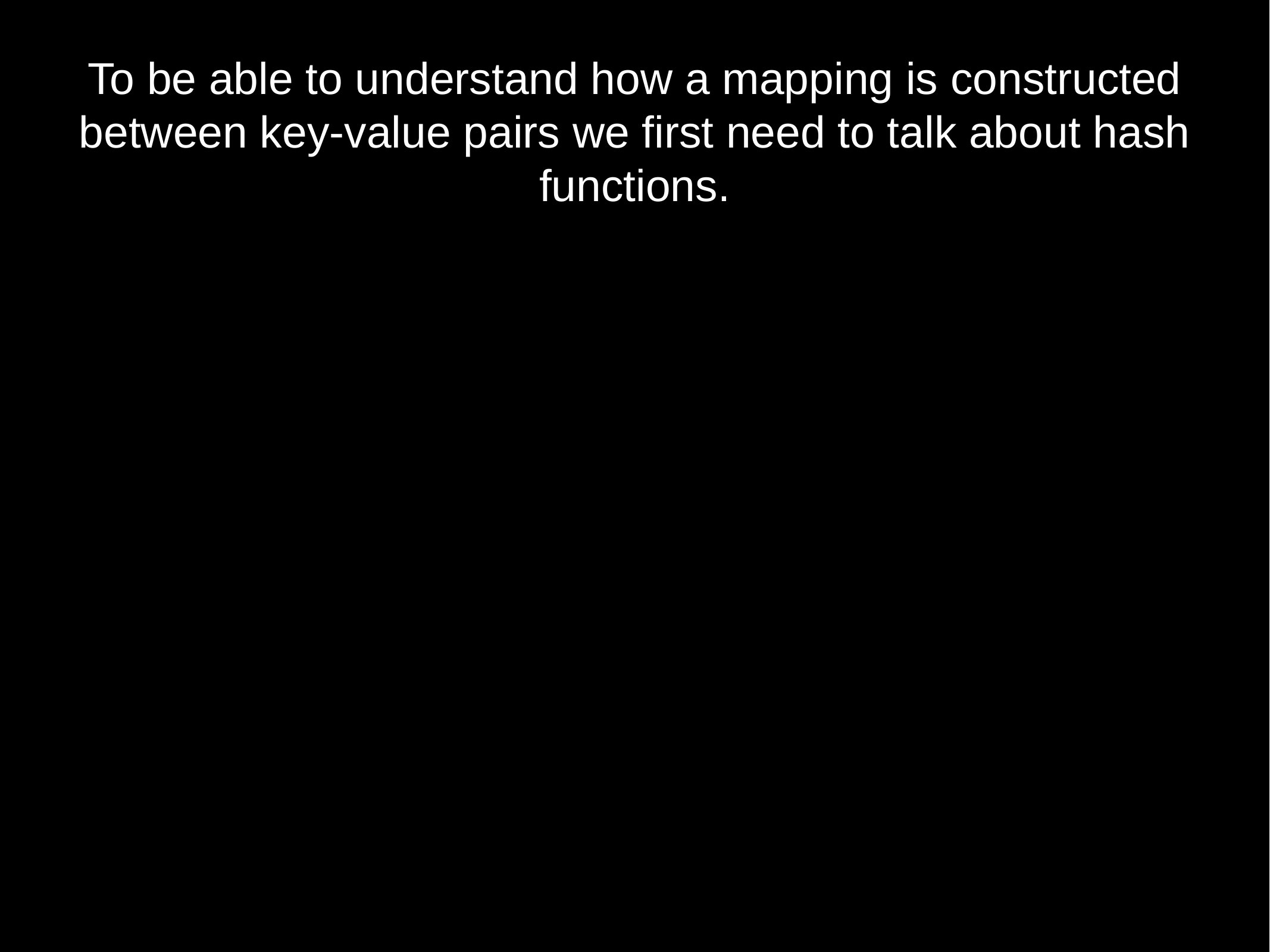

To be able to understand how a mapping is constructed between key-value pairs we first need to talk about hash functions.